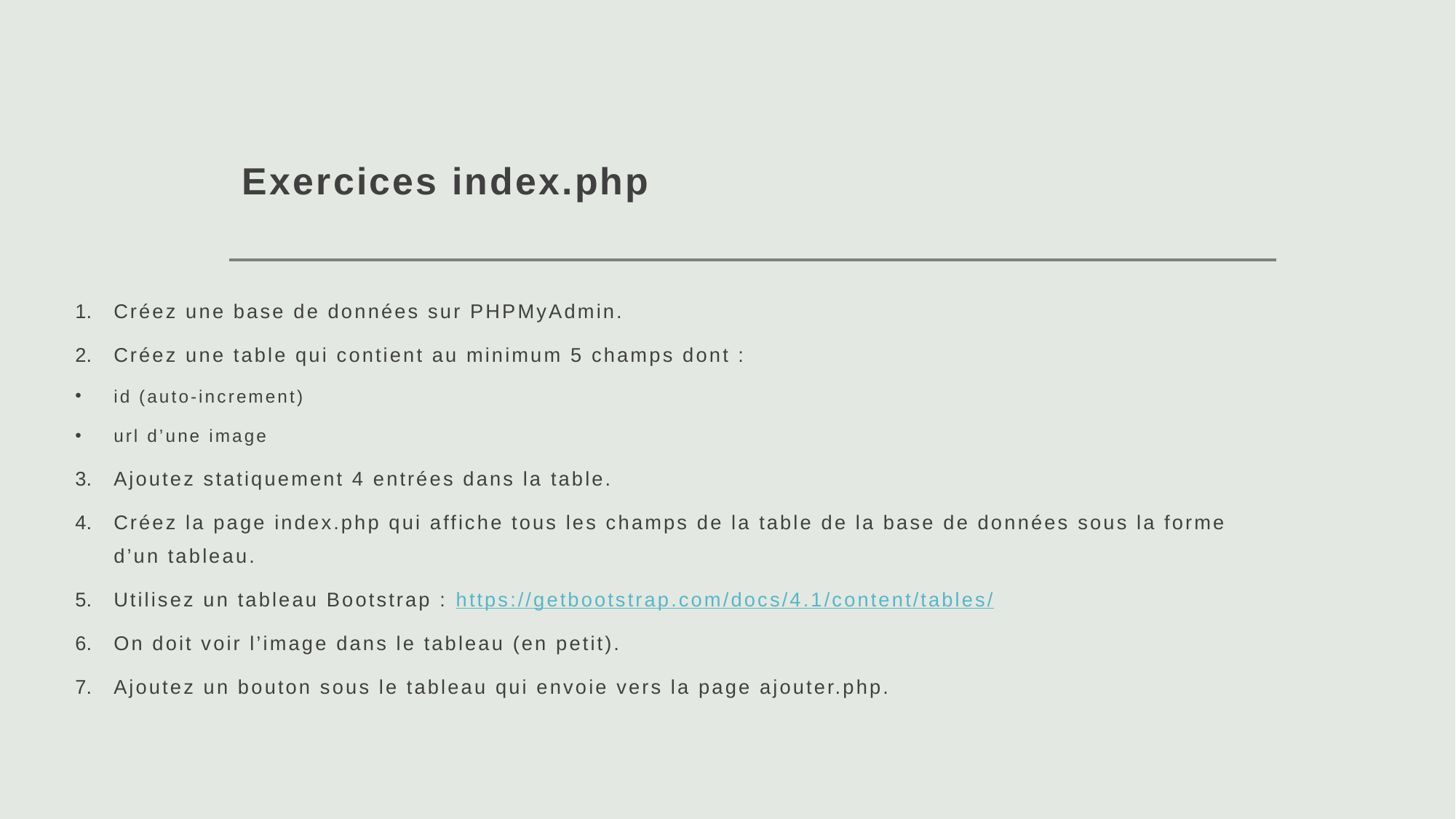

# Exercices index.php
Créez une base de données sur PHPMyAdmin.
Créez une table qui contient au minimum 5 champs dont :
id (auto-increment)
url d’une image
Ajoutez statiquement 4 entrées dans la table.
Créez la page index.php qui affiche tous les champs de la table de la base de données sous la forme d’un tableau.
Utilisez un tableau Bootstrap : https://getbootstrap.com/docs/4.1/content/tables/
On doit voir l’image dans le tableau (en petit).
Ajoutez un bouton sous le tableau qui envoie vers la page ajouter.php.